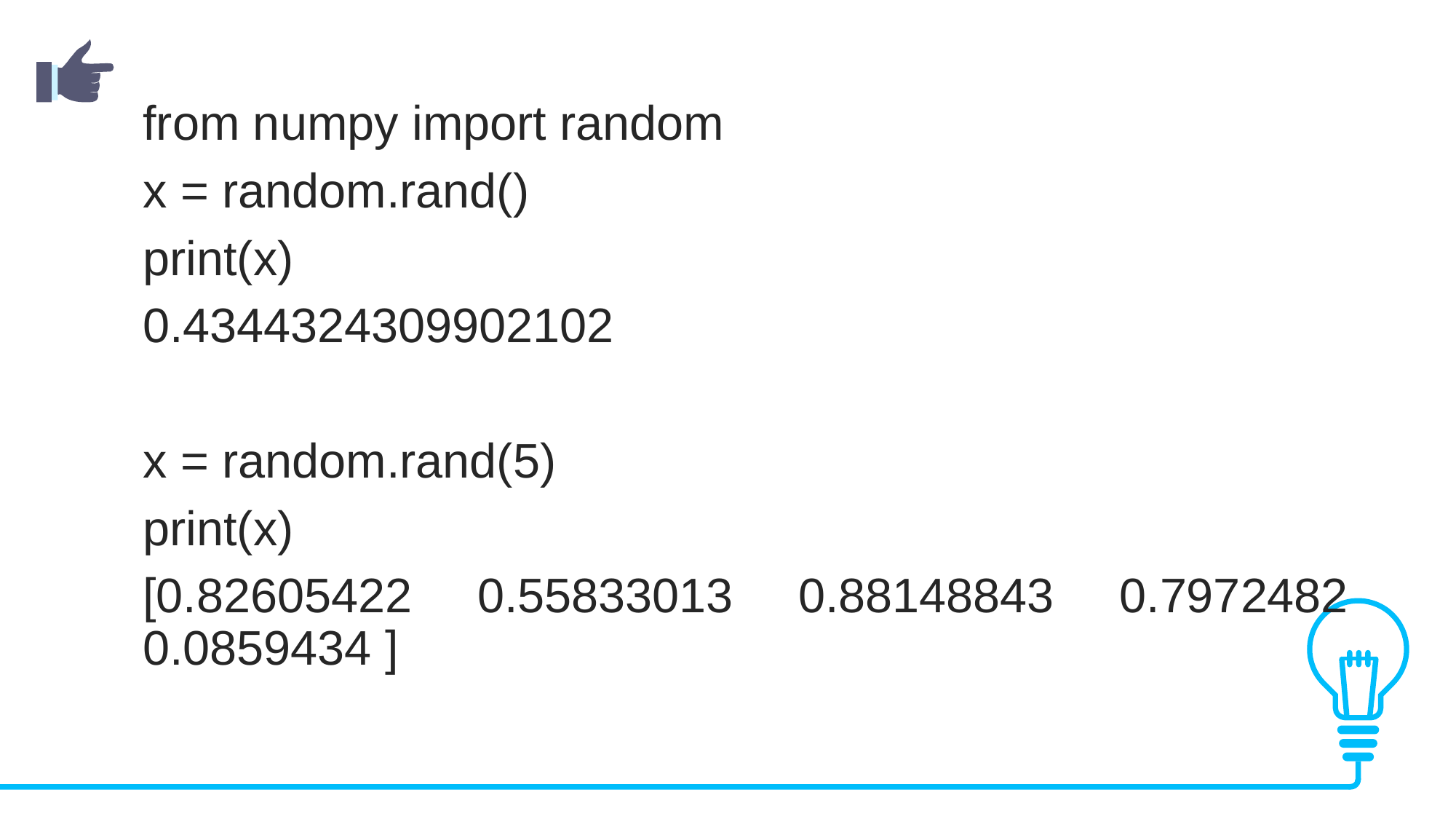

from numpy import random
x = random.rand()
print(x)
0.4344324309902102

x = random.rand(5)
print(x)
[0.82605422 0.55833013 0.88148843 0.7972482  0.0859434 ]